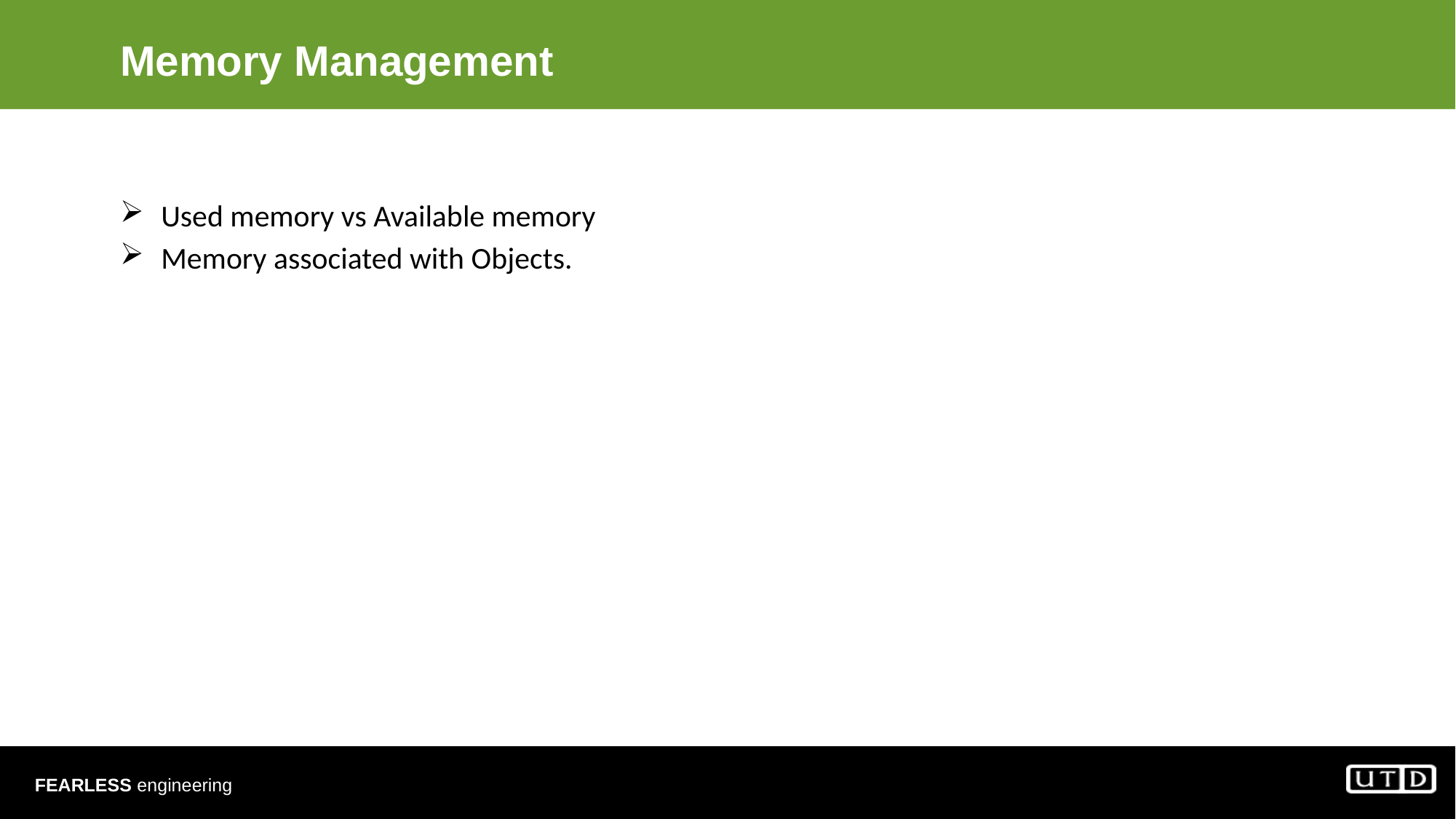

# Memory Management
Used memory vs Available memory
Memory associated with Objects.